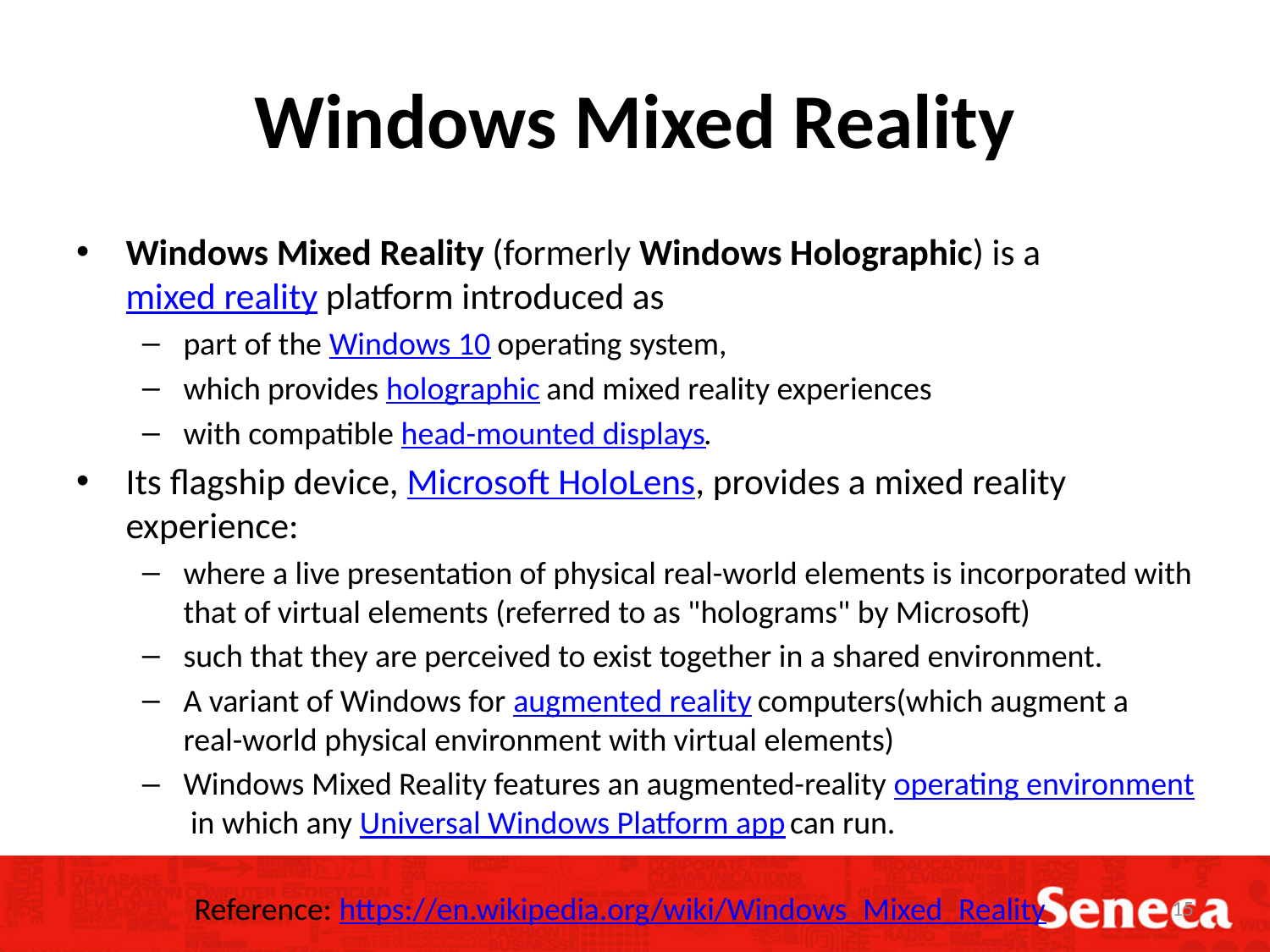

# Windows Mixed Reality
Windows Mixed Reality (formerly Windows Holographic) is a mixed reality platform introduced as
part of the Windows 10 operating system,
which provides holographic and mixed reality experiences
with compatible head-mounted displays.
Its flagship device, Microsoft HoloLens, provides a mixed reality experience:
where a live presentation of physical real-world elements is incorporated with that of virtual elements (referred to as "holograms" by Microsoft)
such that they are perceived to exist together in a shared environment.
A variant of Windows for augmented reality computers(which augment a real-world physical environment with virtual elements)
Windows Mixed Reality features an augmented-reality operating environment in which any Universal Windows Platform app can run.
Reference: https://en.wikipedia.org/wiki/Windows_Mixed_Reality
15